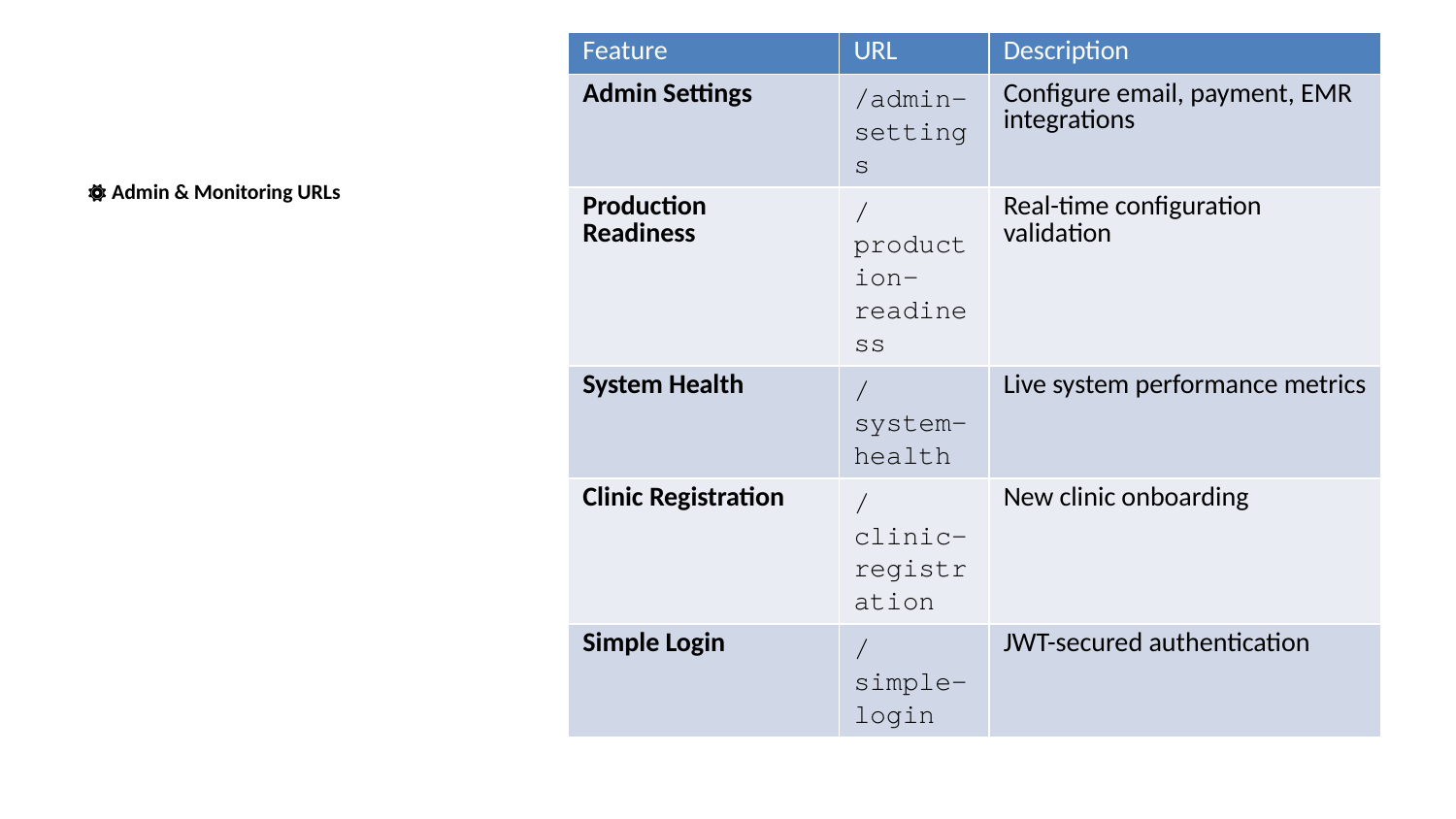

| Feature | URL | Description |
| --- | --- | --- |
| Admin Settings | /admin-settings | Configure email, payment, EMR integrations |
| Production Readiness | /production-readiness | Real-time configuration validation |
| System Health | /system-health | Live system performance metrics |
| Clinic Registration | /clinic-registration | New clinic onboarding |
| Simple Login | /simple-login | JWT-secured authentication |
⚙️ Admin & Monitoring URLs